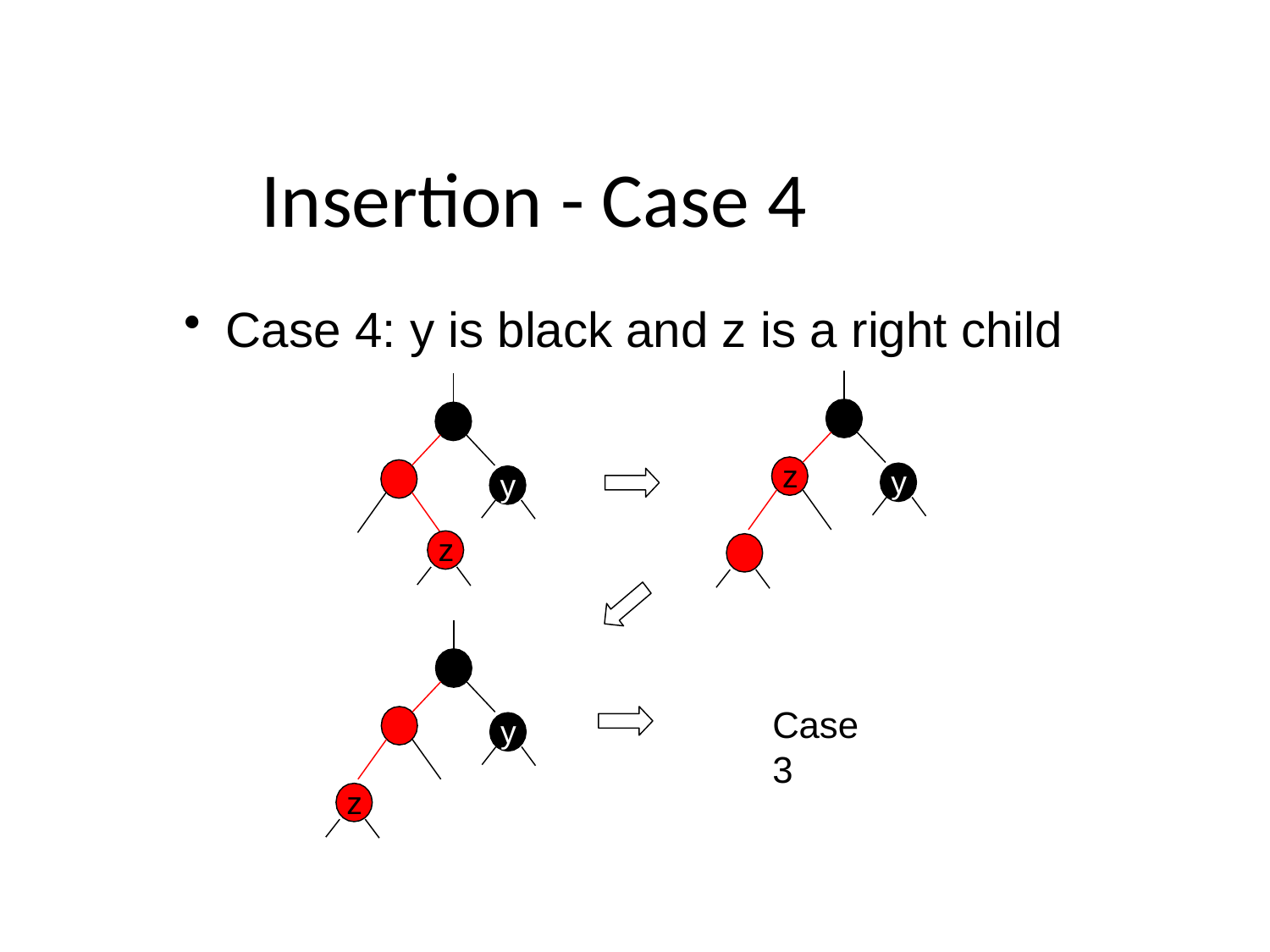

# Insertion - Case 4
Case 4: y is black and z is a right child

z

y

y

z

Case 3

y

z